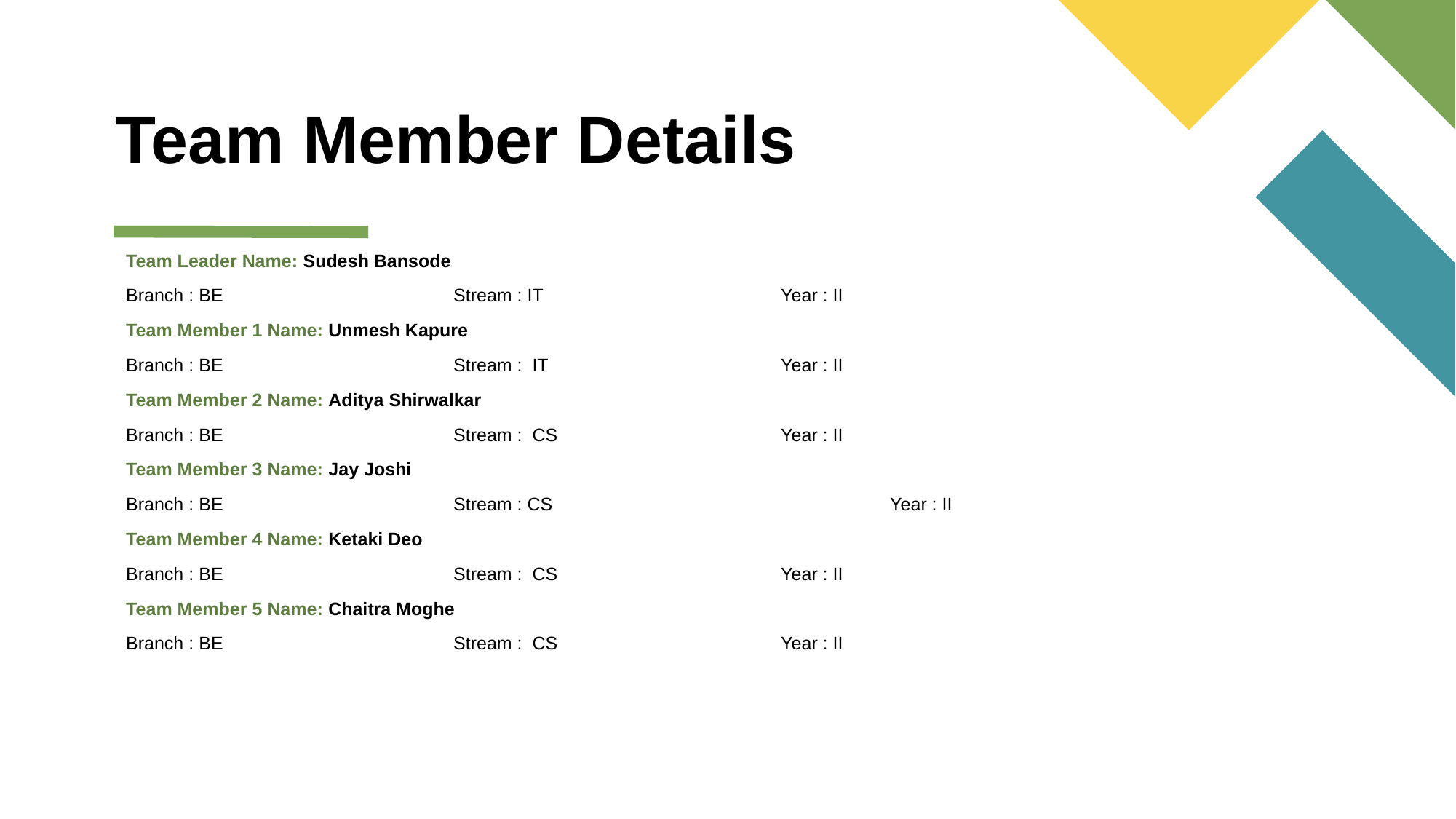

# Team Member Details
Team Leader Name: Sudesh Bansode
Branch : BE			Stream : IT 			Year : II
Team Member 1 Name: Unmesh Kapure
Branch : BE			Stream :  IT			Year : II
Team Member 2 Name: Aditya Shirwalkar
Branch : BE			Stream :  CS			Year : II
Team Member 3 Name: Jay Joshi
Branch : BE			Stream : CS  			Year : II
Team Member 4 Name: Ketaki Deo
Branch : BE			Stream :  CS			Year : II
Team Member 5 Name: Chaitra Moghe
Branch : BE			Stream :  CS			Year : II